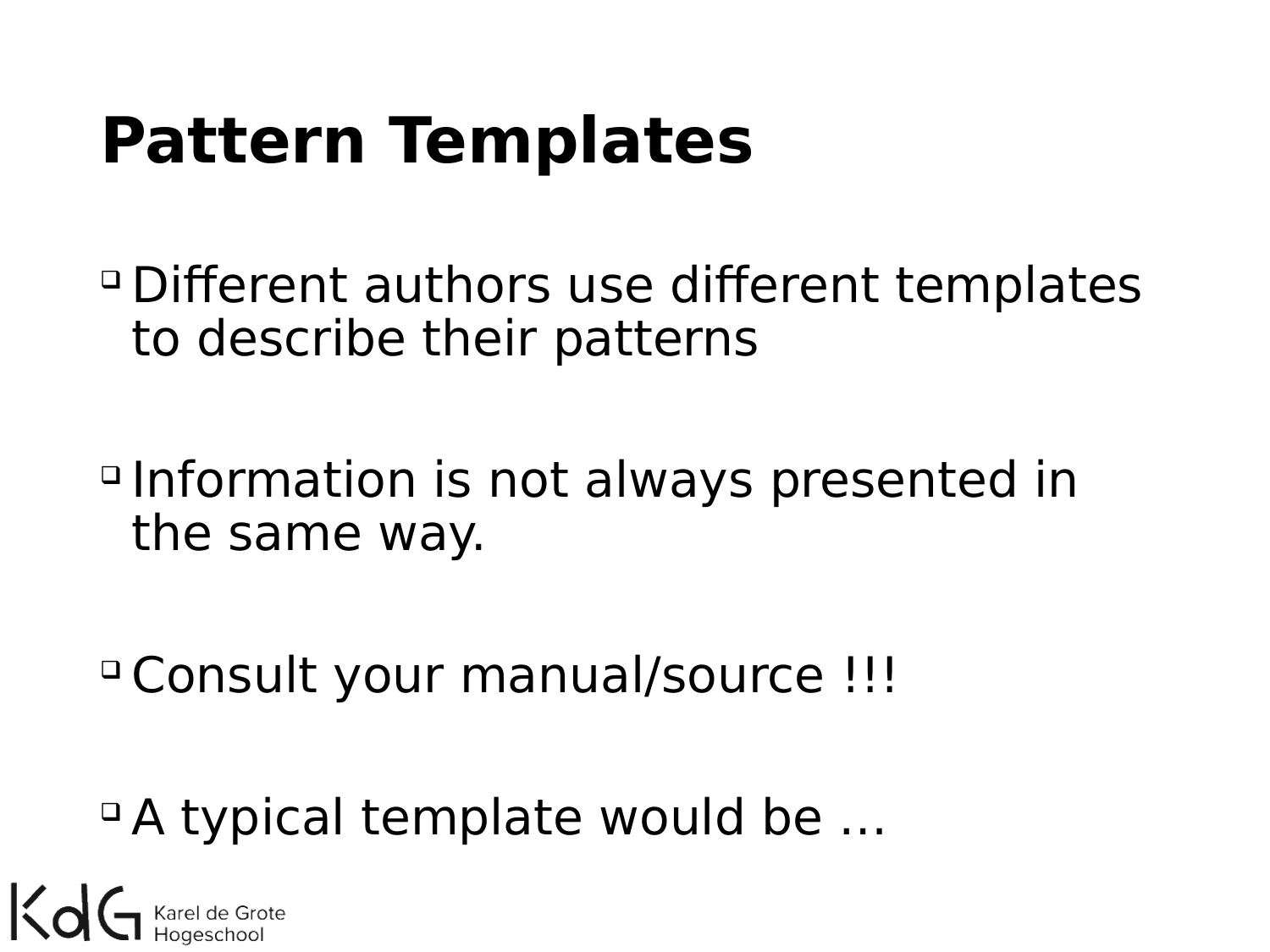

# Pattern Templates
Different authors use different templates to describe their patterns

Information is not always presented in the same way.

Consult your manual/source !!!

A typical template would be …